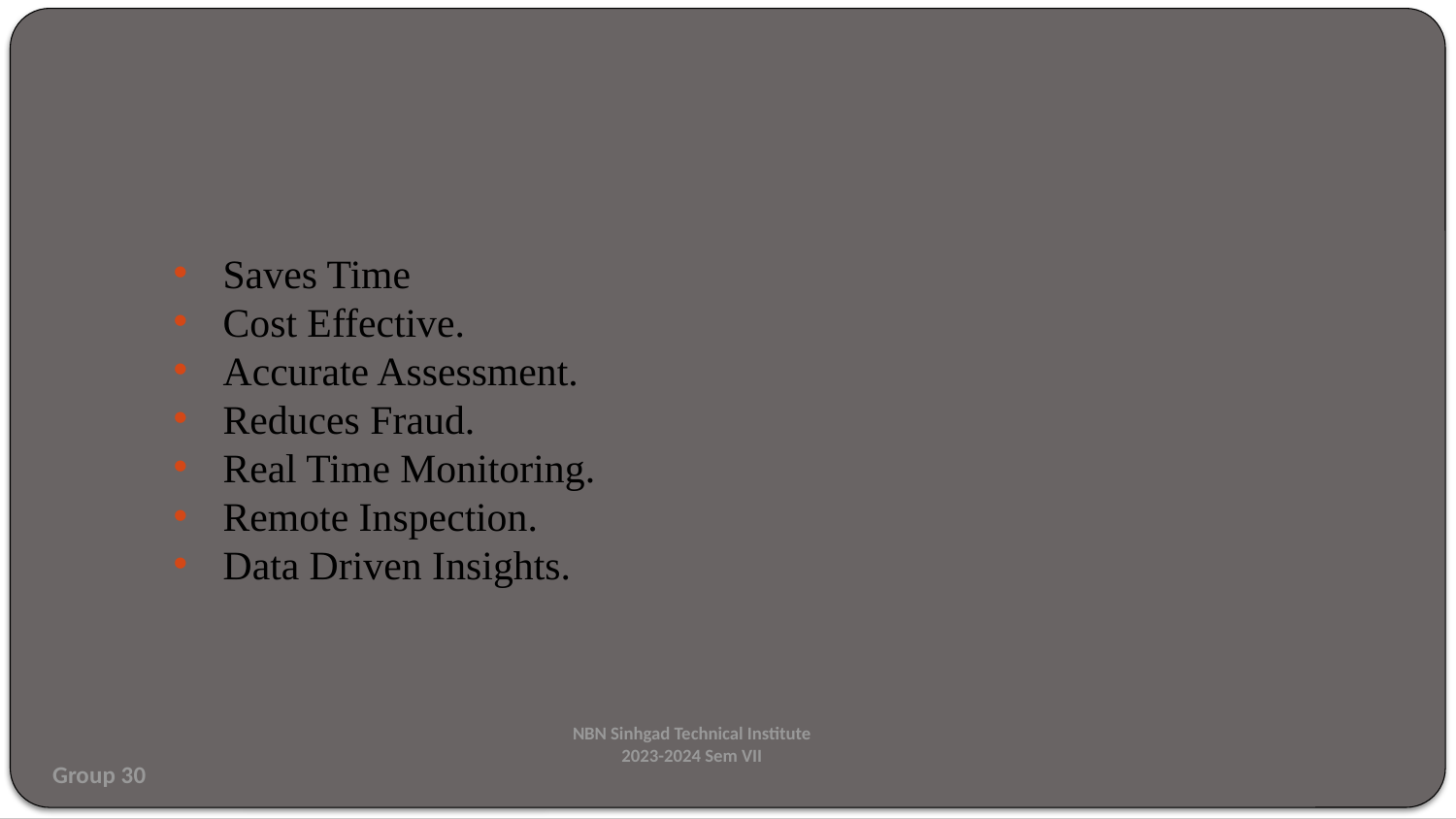

# Advantages
Saves Time
Cost Effective.
Accurate Assessment.
Reduces Fraud.
Real Time Monitoring.
Remote Inspection.
Data Driven Insights.

NBN Sinhgad Technical Institute
2023-2024 Sem VII

Group 30